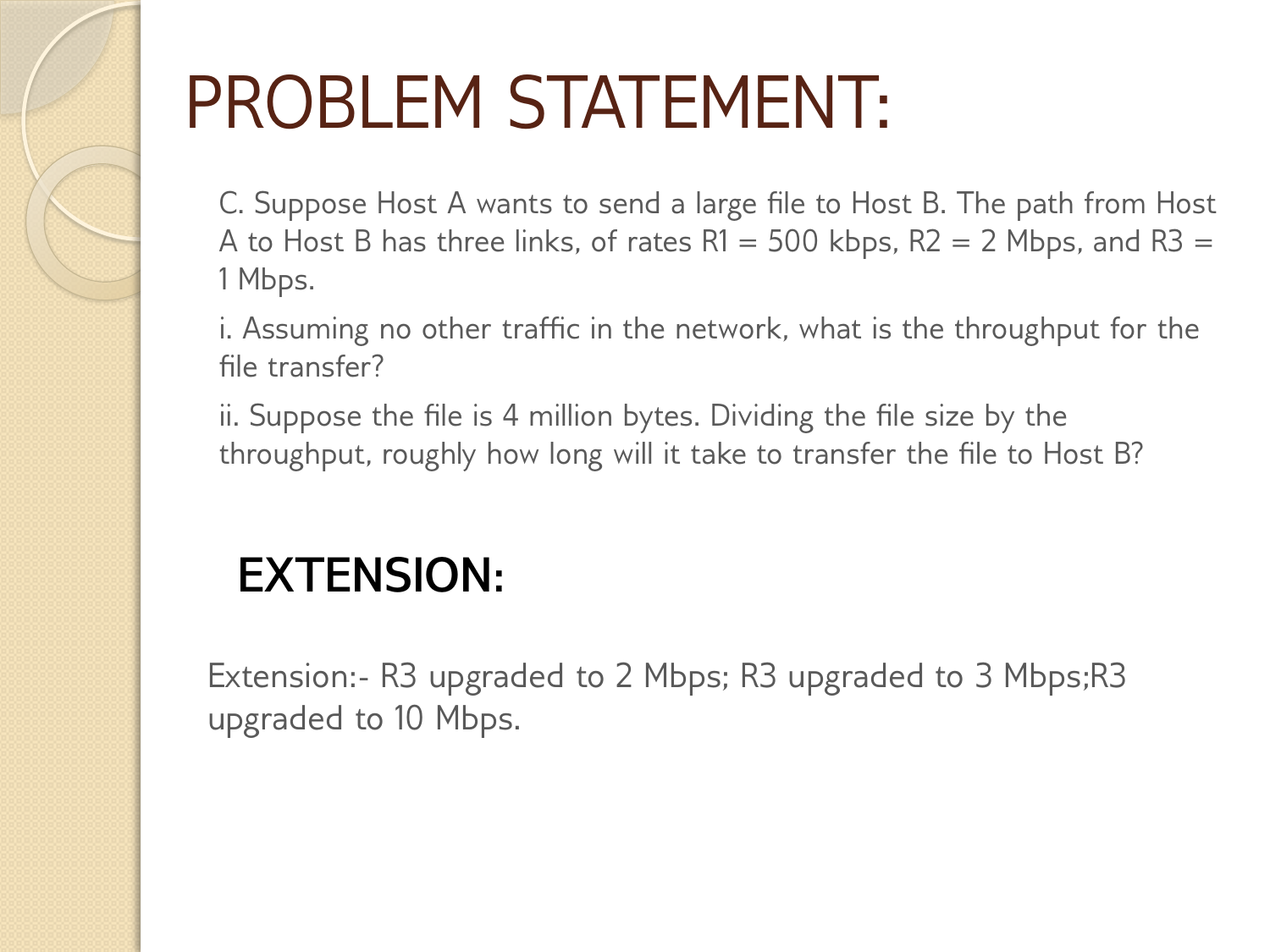

# PROBLEM STATEMENT:
C. Suppose Host A wants to send a large file to Host B. The path from Host A to Host B has three links, of rates R1 = 500 kbps, R2 = 2 Mbps, and R3 = 1 Mbps.
i. Assuming no other traffic in the network, what is the throughput for the file transfer?
ii. Suppose the file is 4 million bytes. Dividing the file size by the throughput, roughly how long will it take to transfer the file to Host B?
EXTENSION:
Extension:- R3 upgraded to 2 Mbps; R3 upgraded to 3 Mbps;R3 upgraded to 10 Mbps.